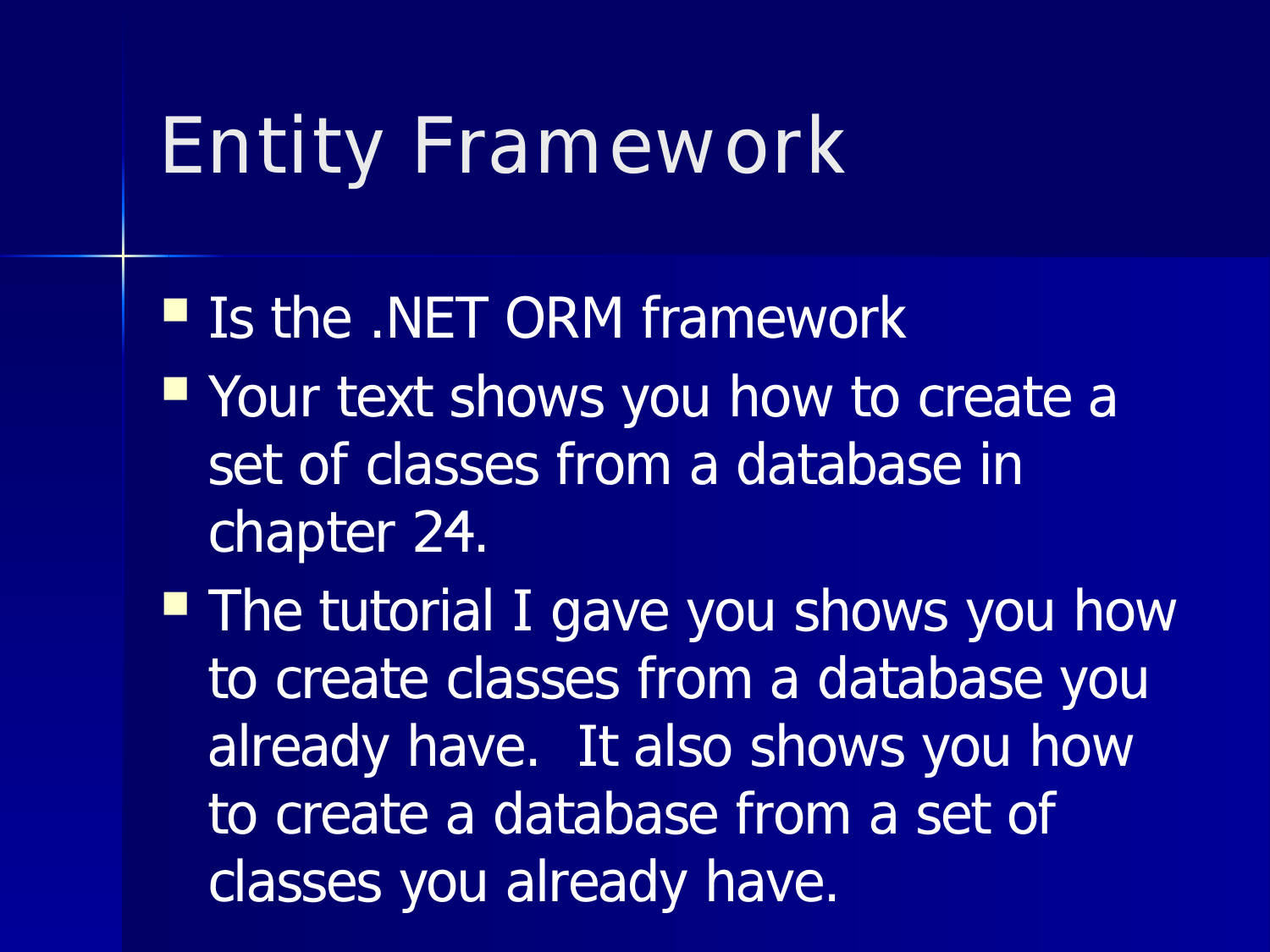

# Entity Framework
Is the .NET ORM framework
Your text shows you how to create a set of classes from a database in chapter 24.
The tutorial I gave you shows you how to create classes from a database you already have.  It also shows you how to create a database from a set of classes you already have.